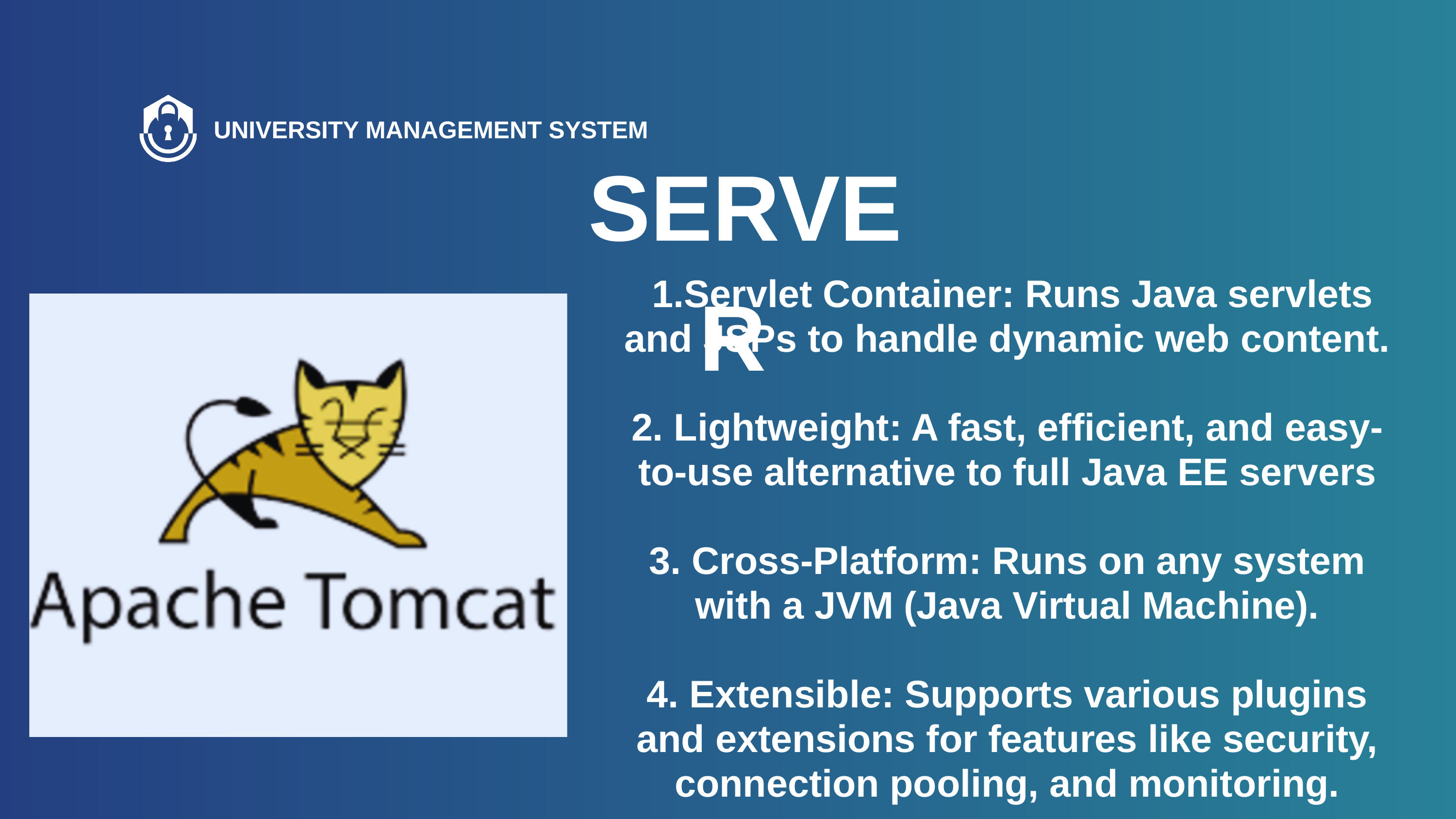

UNIVERSITY MANAGEMENT SYSTEM
SERVER
 1.Servlet Container: Runs Java servlets and JSPs to handle dynamic web content.

2. Lightweight: A fast, efficient, and easy-to-use alternative to full Java EE servers

3. Cross-Platform: Runs on any system with a JVM (Java Virtual Machine).

4. Extensible: Supports various plugins and extensions for features like security, connection pooling, and monitoring.